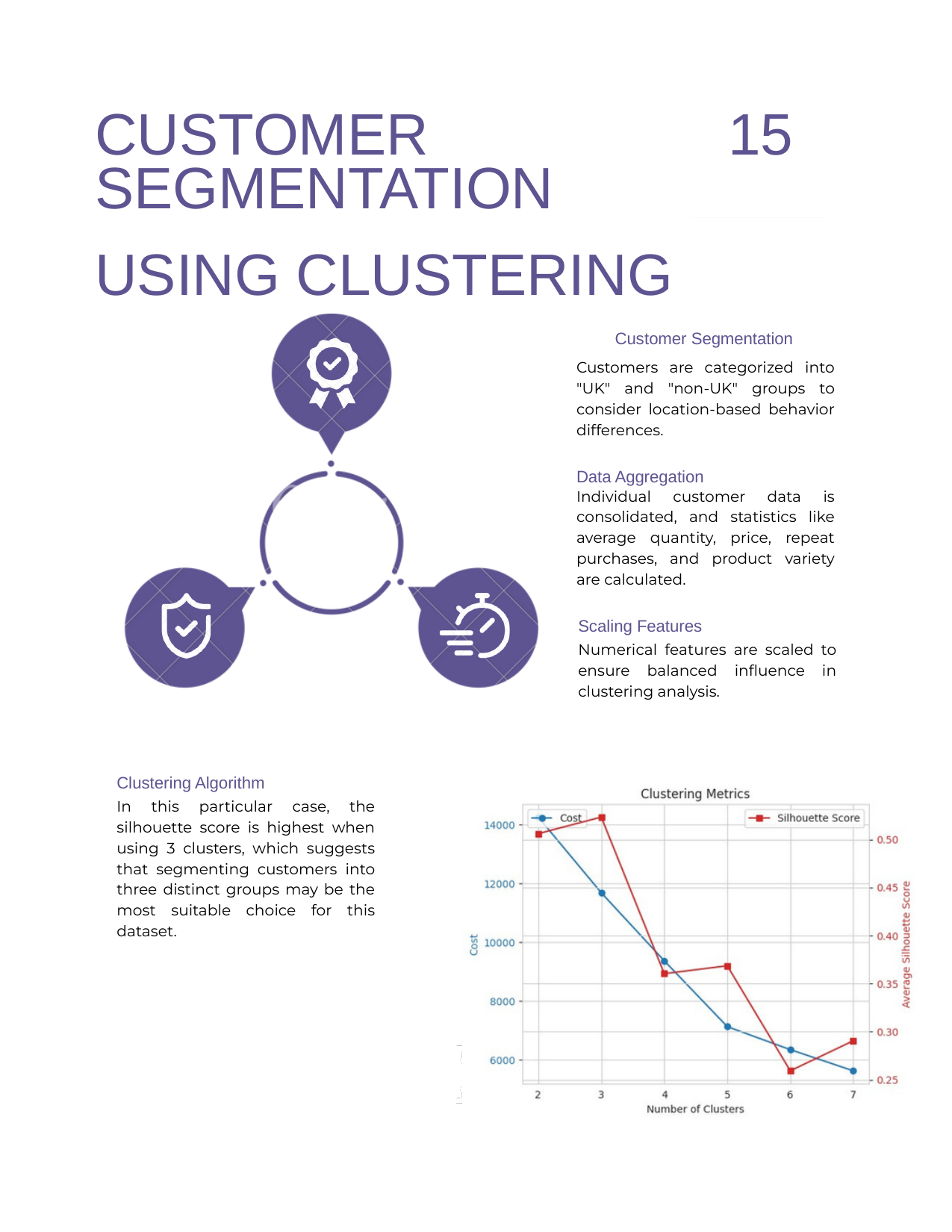

CUSTOMER 15 SEGMENTATION
USING CLUSTERING
Customer Segmentation

Customers are categorized into "UK" and "non-UK" groups to consider location-based behavior differences.
Data Aggregation
Individual customer data is consolidated, and statistics like average quantity, price, repeat purchases, and product variety are calculated.

Scaling Features
Numerical features are scaled to ensure balanced influence in clustering analysis.
Clustering Algorithm

In this particular case, the silhouette score is highest when using 3 clusters, which suggests that segmenting customers into three distinct groups may be the most suitable choice for this dataset.